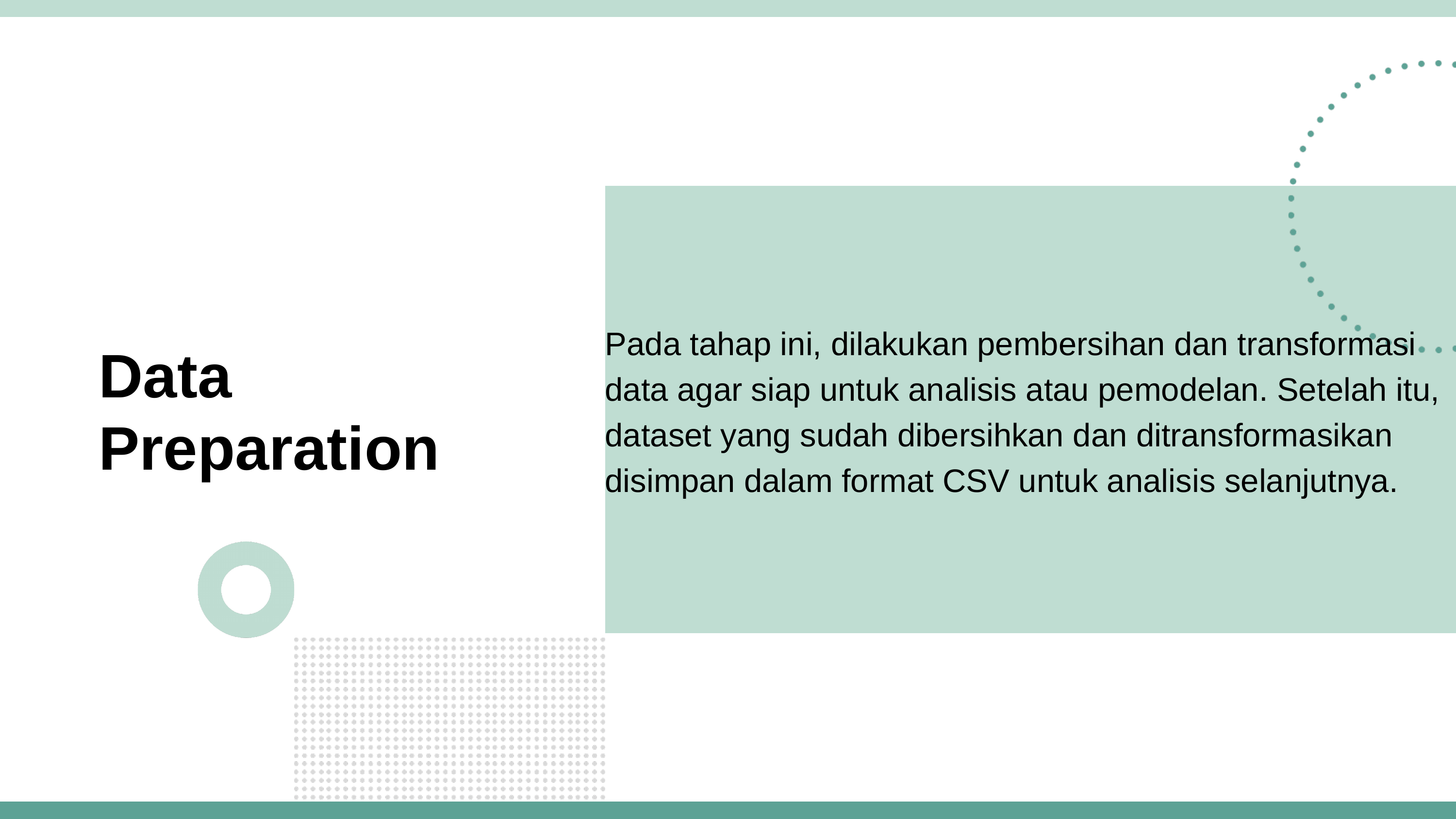

Pada tahap ini, dilakukan pembersihan dan transformasi data agar siap untuk analisis atau pemodelan. Setelah itu, dataset yang sudah dibersihkan dan ditransformasikan disimpan dalam format CSV untuk analisis selanjutnya.
Data Preparation